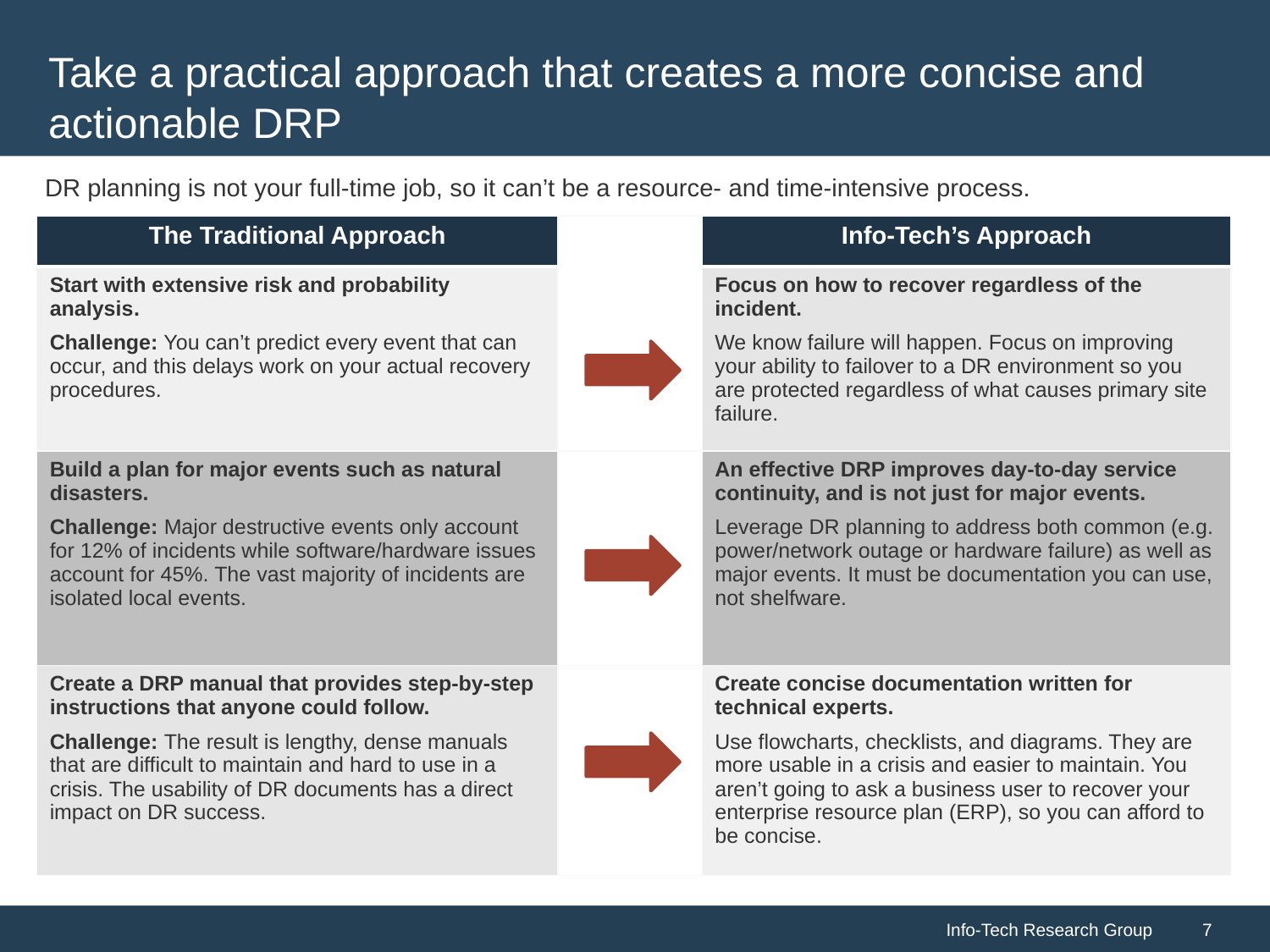

# Take a practical approach that creates a more concise and actionable DRP
DR planning is not your full-time job, so it can’t be a resource- and time-intensive process.
| The Traditional Approach |  | Info-Tech’s Approach |
| --- | --- | --- |
| Start with extensive risk and probability analysis. Challenge: You can’t predict every event that can occur, and this delays work on your actual recovery procedures. |  | Focus on how to recover regardless of the incident. We know failure will happen. Focus on improving your ability to failover to a DR environment so you are protected regardless of what causes primary site failure. |
| Build a plan for major events such as natural disasters. Challenge: Major destructive events only account for 12% of incidents while software/hardware issues account for 45%. The vast majority of incidents are isolated local events. |  | An effective DRP improves day-to-day service continuity, and is not just for major events. Leverage DR planning to address both common (e.g. power/network outage or hardware failure) as well as major events. It must be documentation you can use, not shelfware. |
| Create a DRP manual that provides step-by-step instructions that anyone could follow. Challenge: The result is lengthy, dense manuals that are difficult to maintain and hard to use in a crisis. The usability of DR documents has a direct impact on DR success. |  | Create concise documentation written for technical experts. Use flowcharts, checklists, and diagrams. They are more usable in a crisis and easier to maintain. You aren’t going to ask a business user to recover your enterprise resource plan (ERP), so you can afford to be concise. |